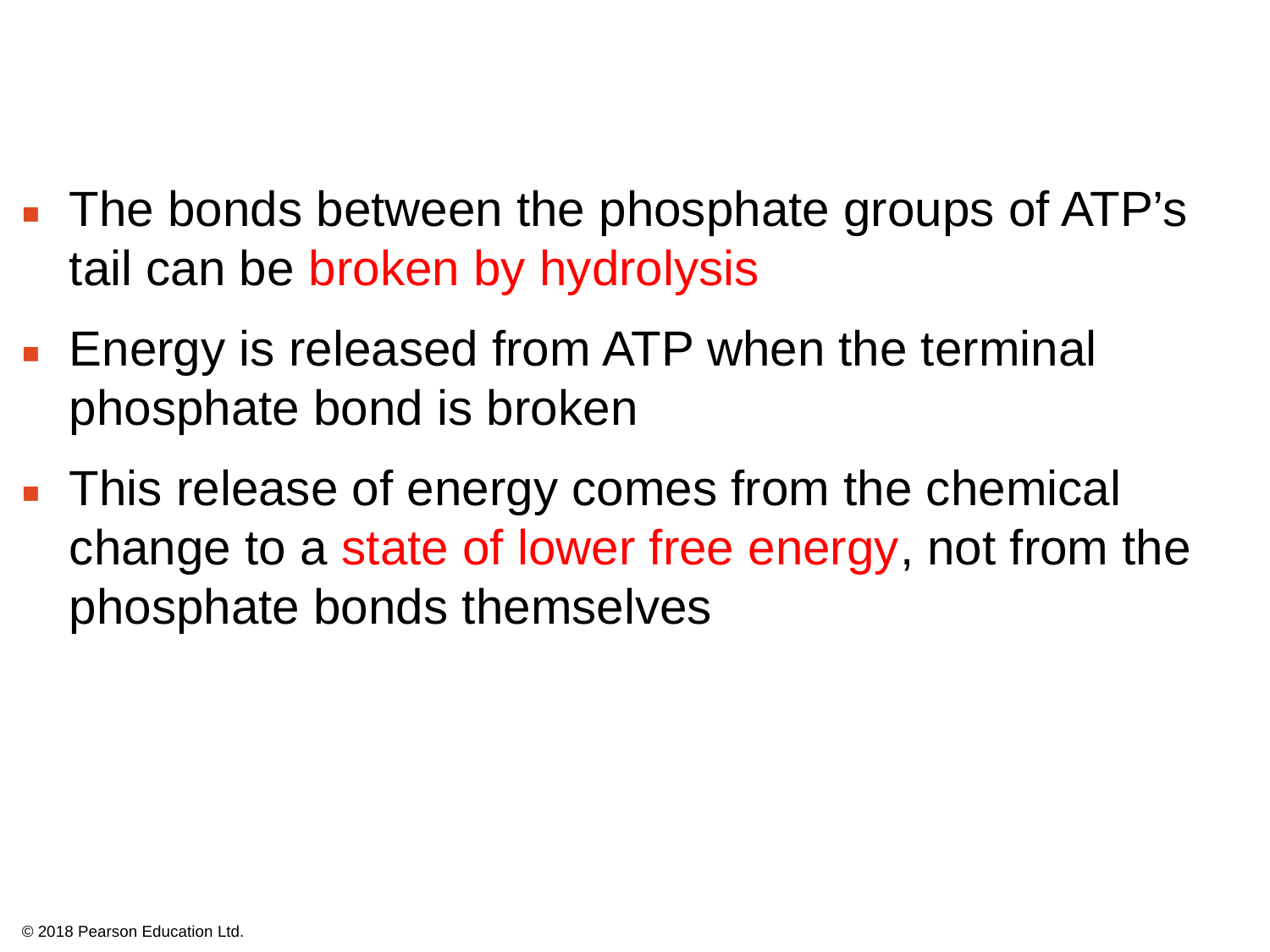

The bonds between the phosphate groups of ATP’s tail can be broken by hydrolysis
Energy is released from ATP when the terminal phosphate bond is broken
This release of energy comes from the chemical change to a state of lower free energy, not from the phosphate bonds themselves
© 2018 Pearson Education Ltd.